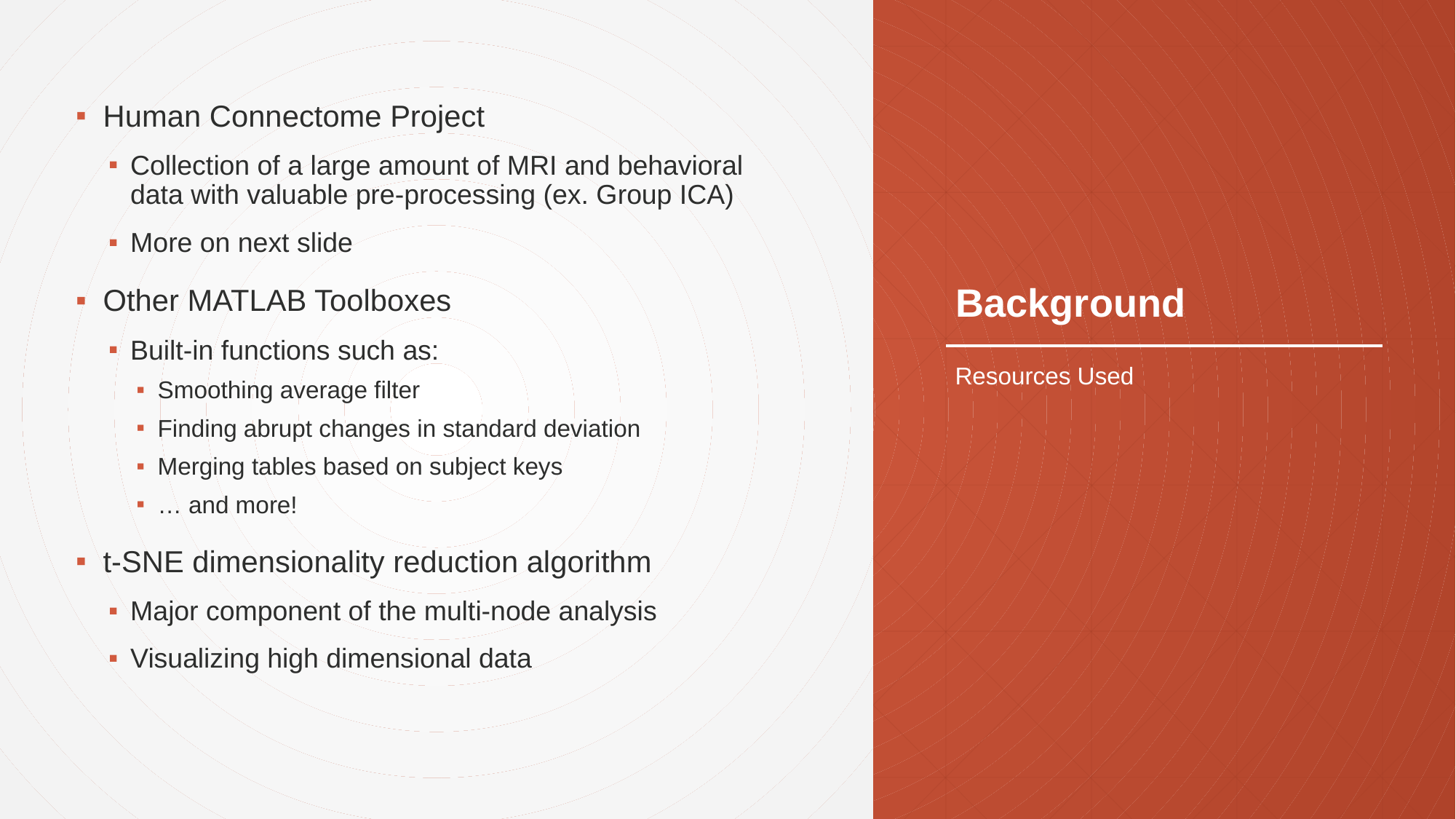

# Background
Human Connectome Project
Collection of a large amount of MRI and behavioral data with valuable pre-processing (ex. Group ICA)
More on next slide
Other MATLAB Toolboxes
Built-in functions such as:
Smoothing average filter
Finding abrupt changes in standard deviation
Merging tables based on subject keys
… and more!
t-SNE dimensionality reduction algorithm
Major component of the multi-node analysis
Visualizing high dimensional data
Resources Used